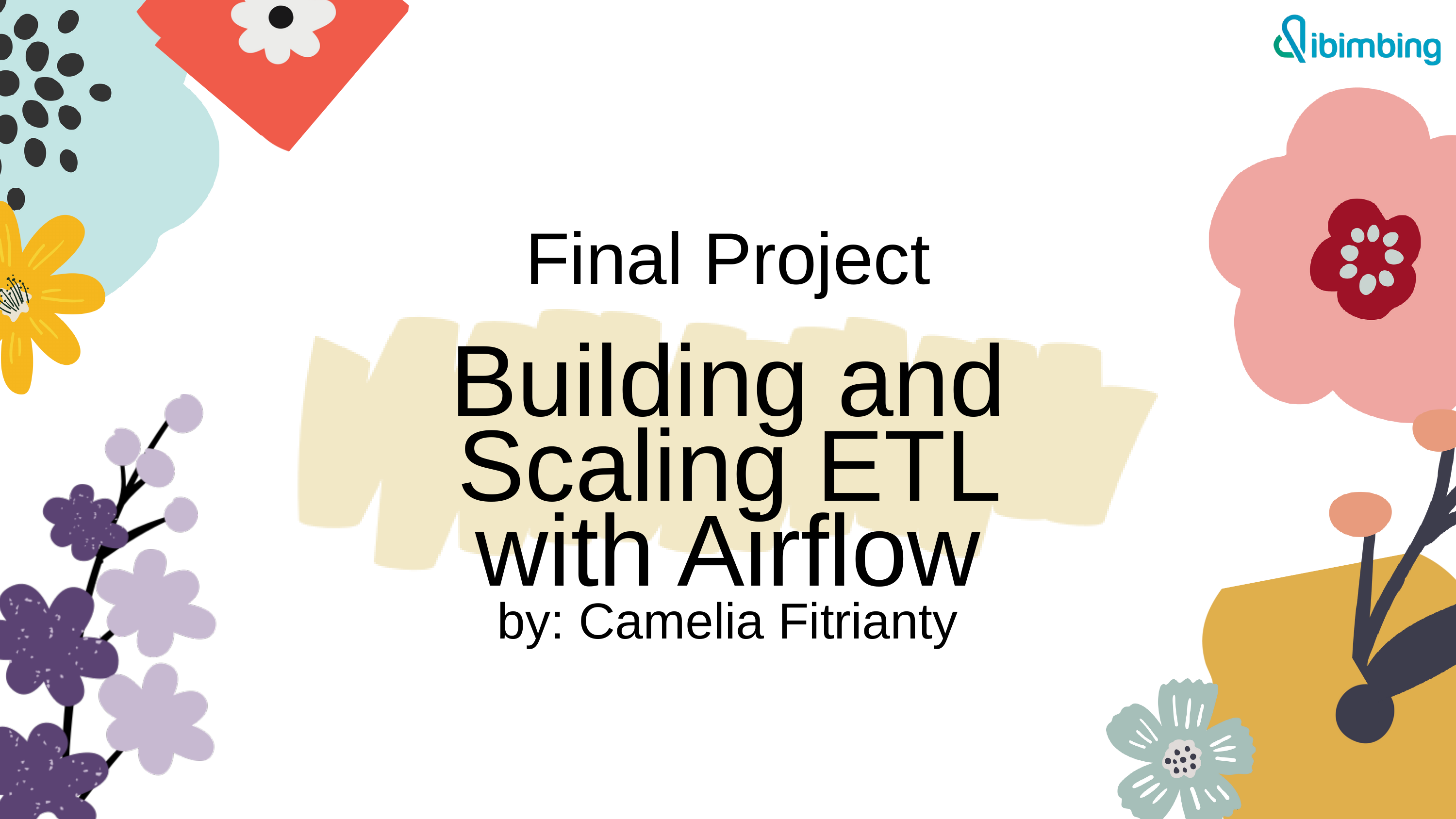

Final Project

Building and Scaling ETL with Airflow

by: Camelia Fitrianty